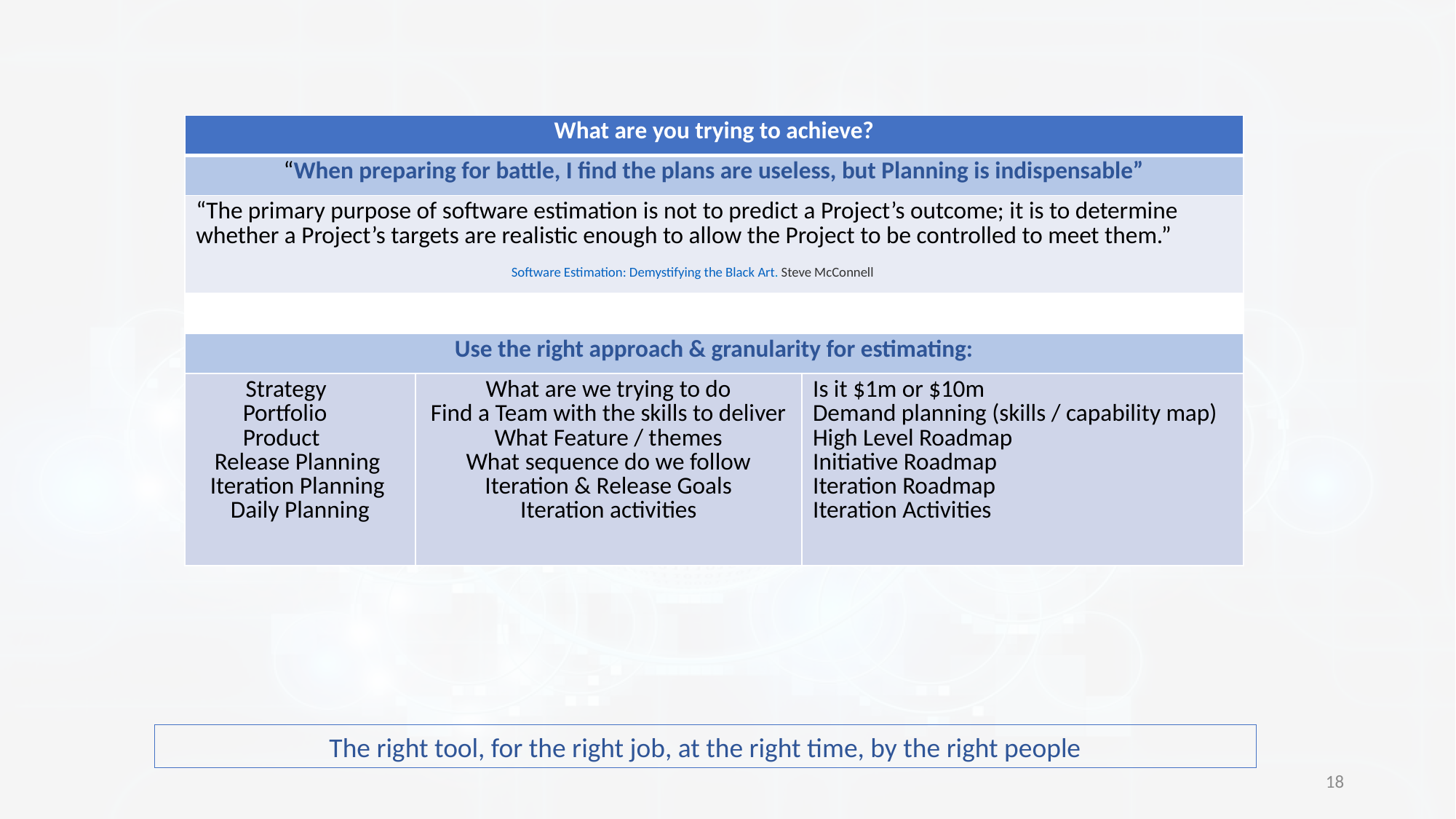

| What are you trying to achieve? |  |  |
| --- | --- | --- |
| “When preparing for battle, I find the plans are useless, but Planning is indispensable” |  |  |
| “The primary purpose of software estimation is not to predict a Project’s outcome; it is to determine whether a Project’s targets are realistic enough to allow the Project to be controlled to meet them.” |  |  |
|  |  |  |
| Use the right approach & granularity for estimating: |  |  |
| Strategy Portfolio Product Release Planning Iteration Planning Daily Planning | What are we trying to do Find a Team with the skills to deliver What Feature / themes What sequence do we follow Iteration & Release Goals Iteration activities | Is it $1m or $10m Demand planning (skills / capability map) High Level Roadmap Initiative Roadmap Iteration Roadmap Iteration Activities |
Software Estimation: Demystifying the Black Art. Steve McConnell
The right tool, for the right job, at the right time, by the right people
18